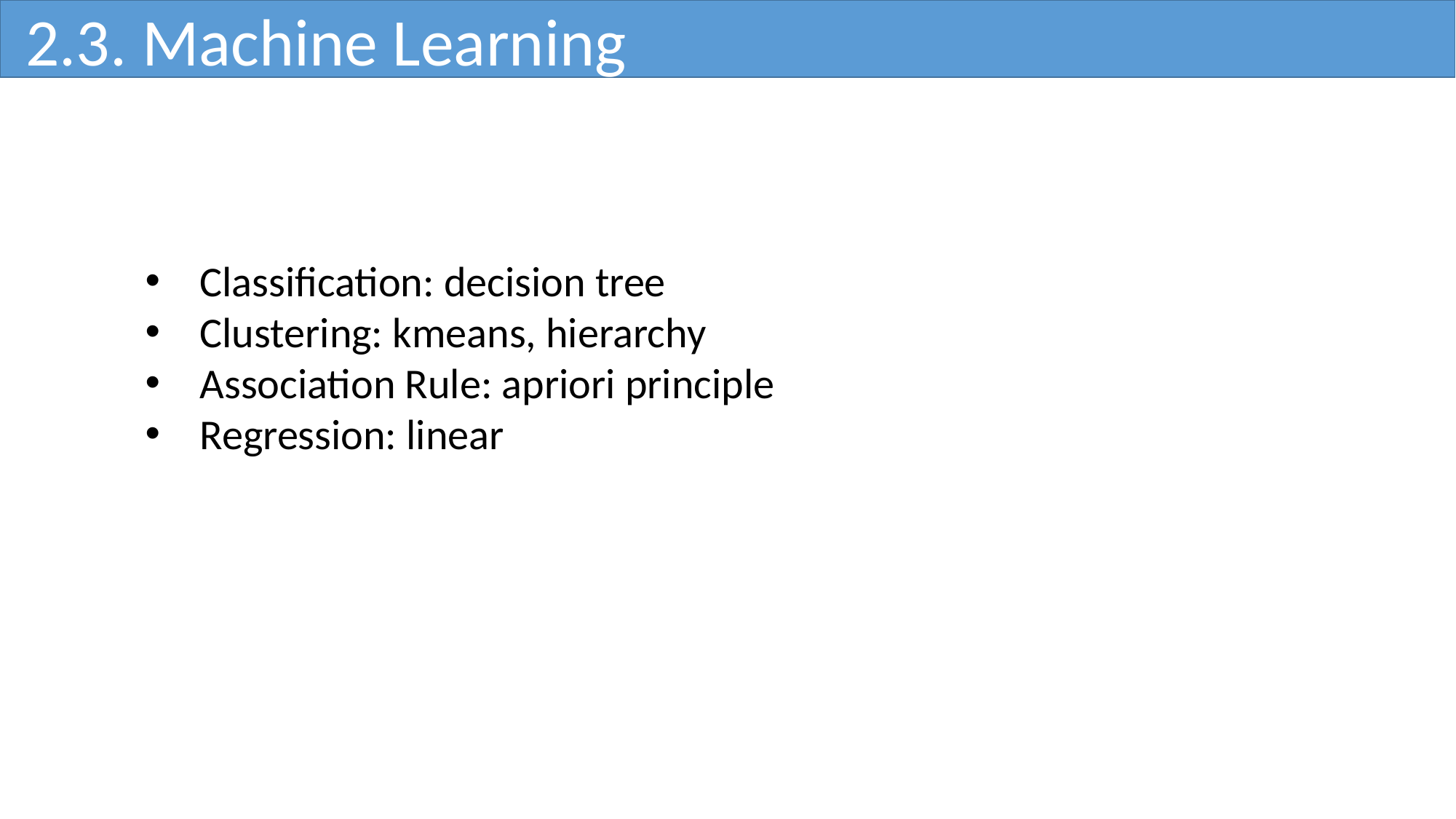

2.3. Machine Learning
Classification: decision tree
Clustering: kmeans, hierarchy
Association Rule: apriori principle
Regression: linear